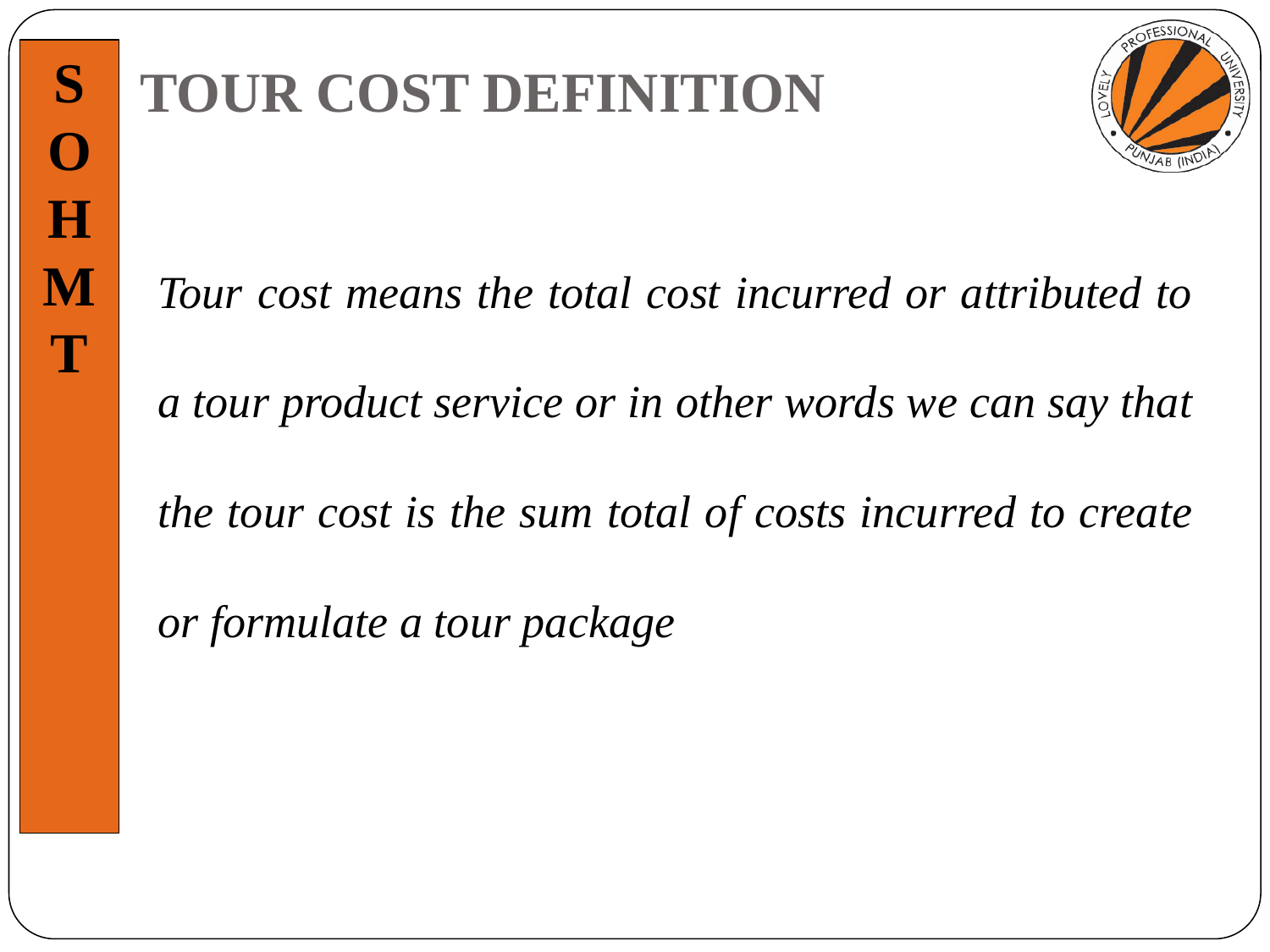

# TOUR COST DEFINITION
Tour cost means the total cost incurred or attributed to a tour product service or in other words we can say that the tour cost is the sum total of costs incurred to create or formulate a tour package